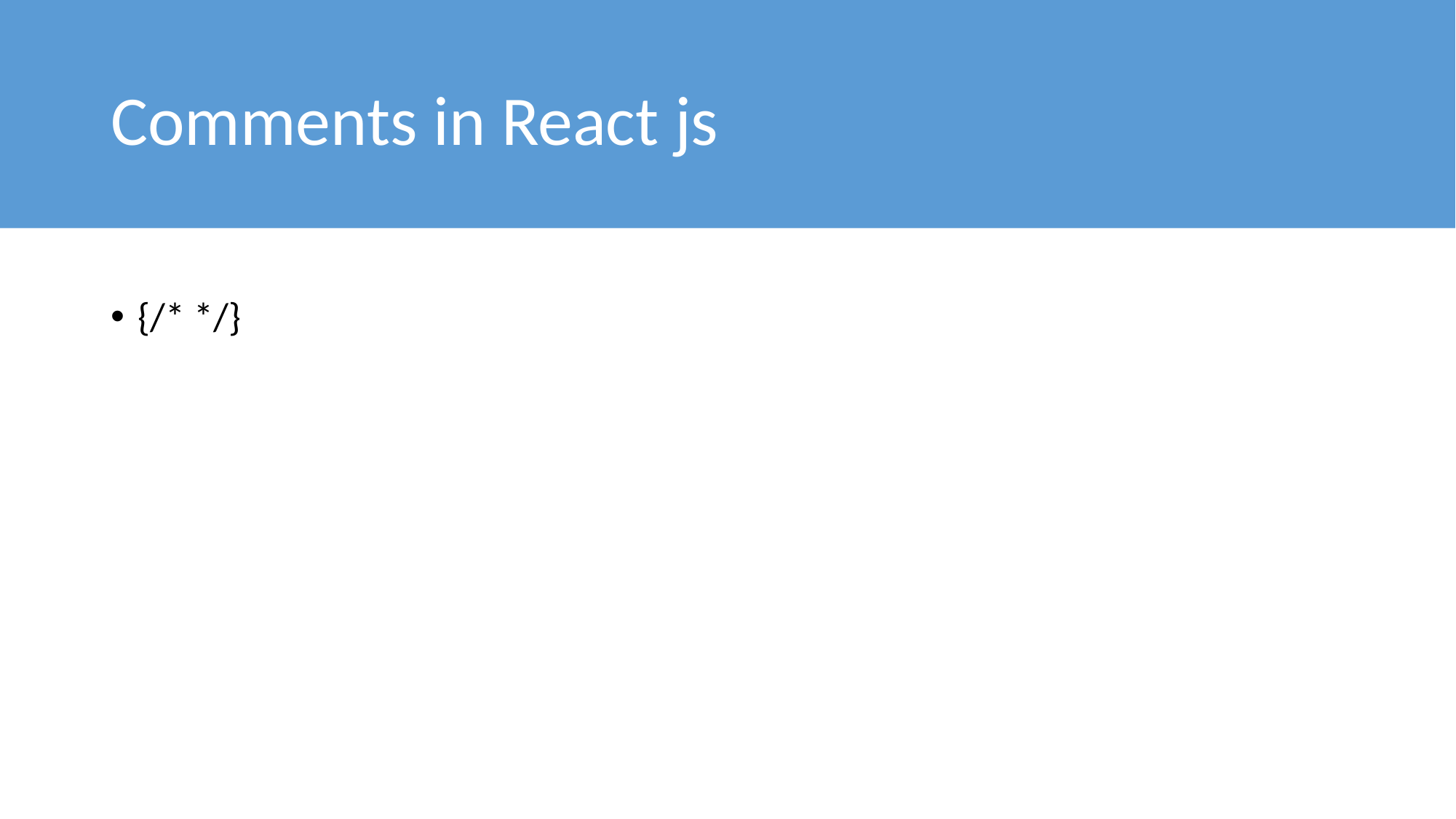

# Comments in React js
{/* */}